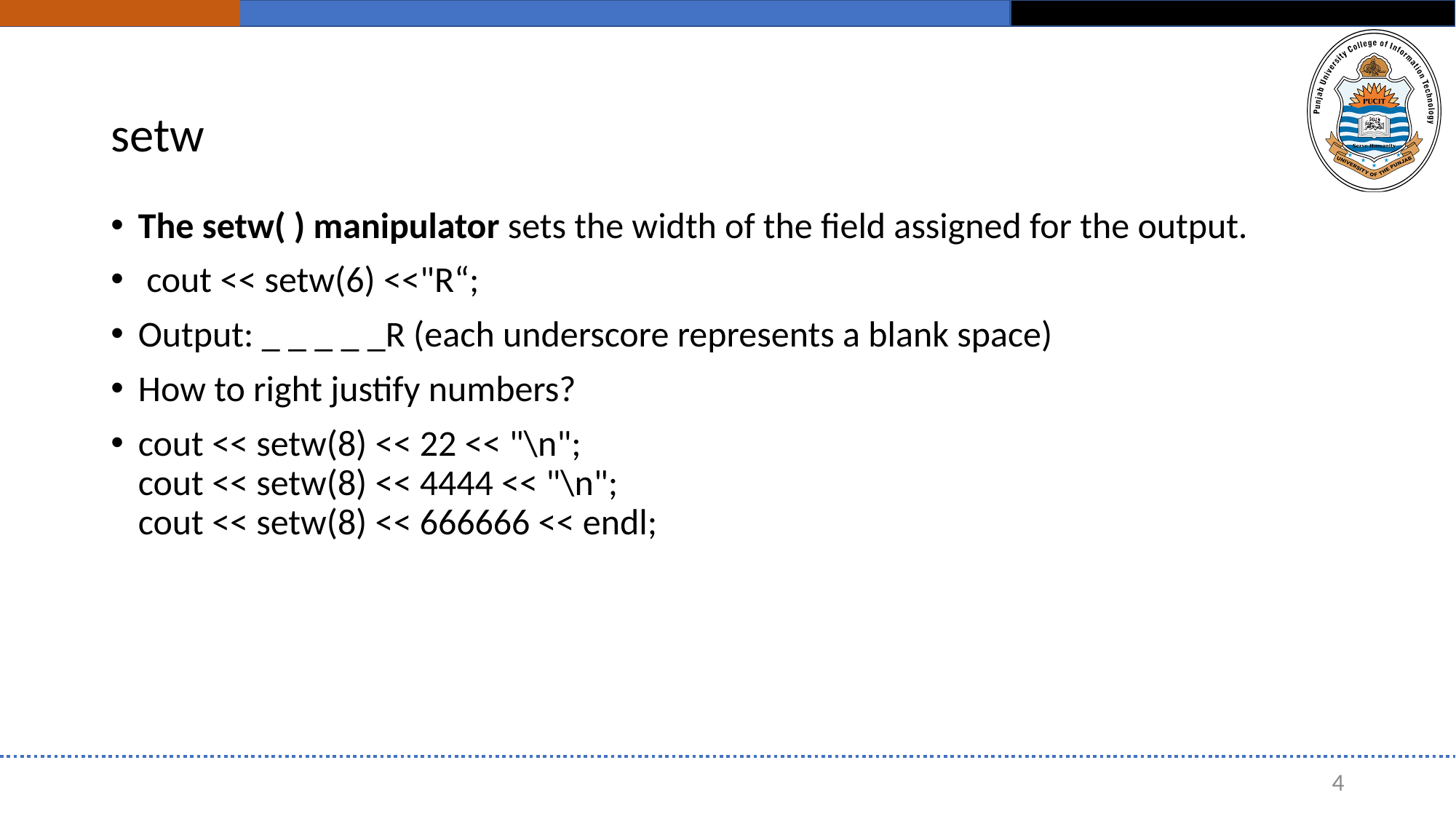

# setw
The setw( ) manipulator sets the width of the field assigned for the output.
 cout << setw(6) <<"R“;
Output: _ _ _ _ _R (each underscore represents a blank space)
How to right justify numbers?
cout << setw(8) << 22 << "\n";
cout << setw(8) << 4444 << "\n";
cout << setw(8) << 666666 << endl;

4